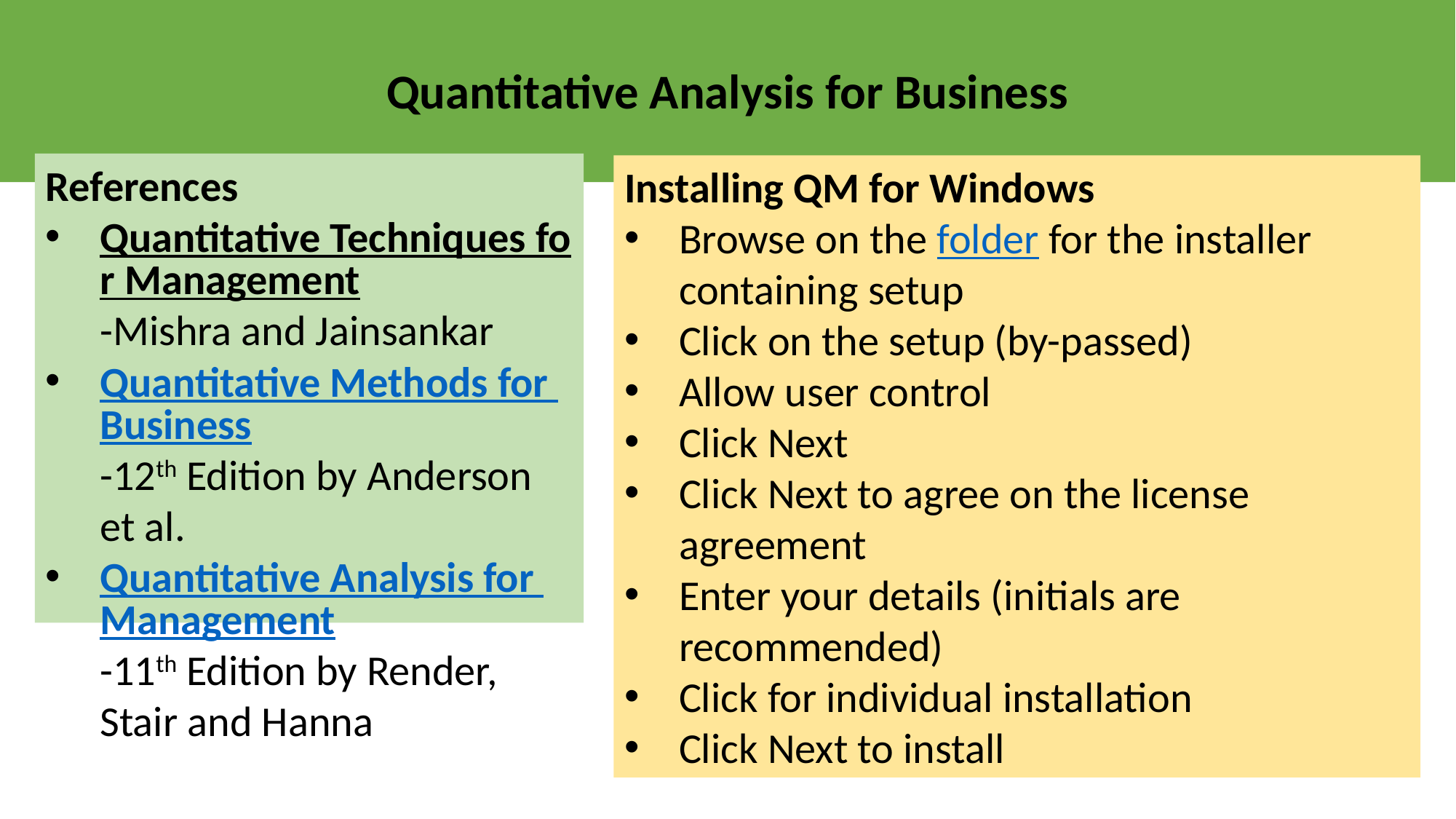

Quantitative Analysis for Business

References
Quantitative Techniques for Management-Mishra and Jainsankar
Quantitative Methods for Business-12th Edition by Anderson et al.
Quantitative Analysis for Management-11th Edition by Render, Stair and Hanna
Installing QM for Windows
Browse on the folder for the installer containing setup
Click on the setup (by-passed)
Allow user control
Click Next
Click Next to agree on the license agreement
Enter your details (initials are recommended)
Click for individual installation
Click Next to install